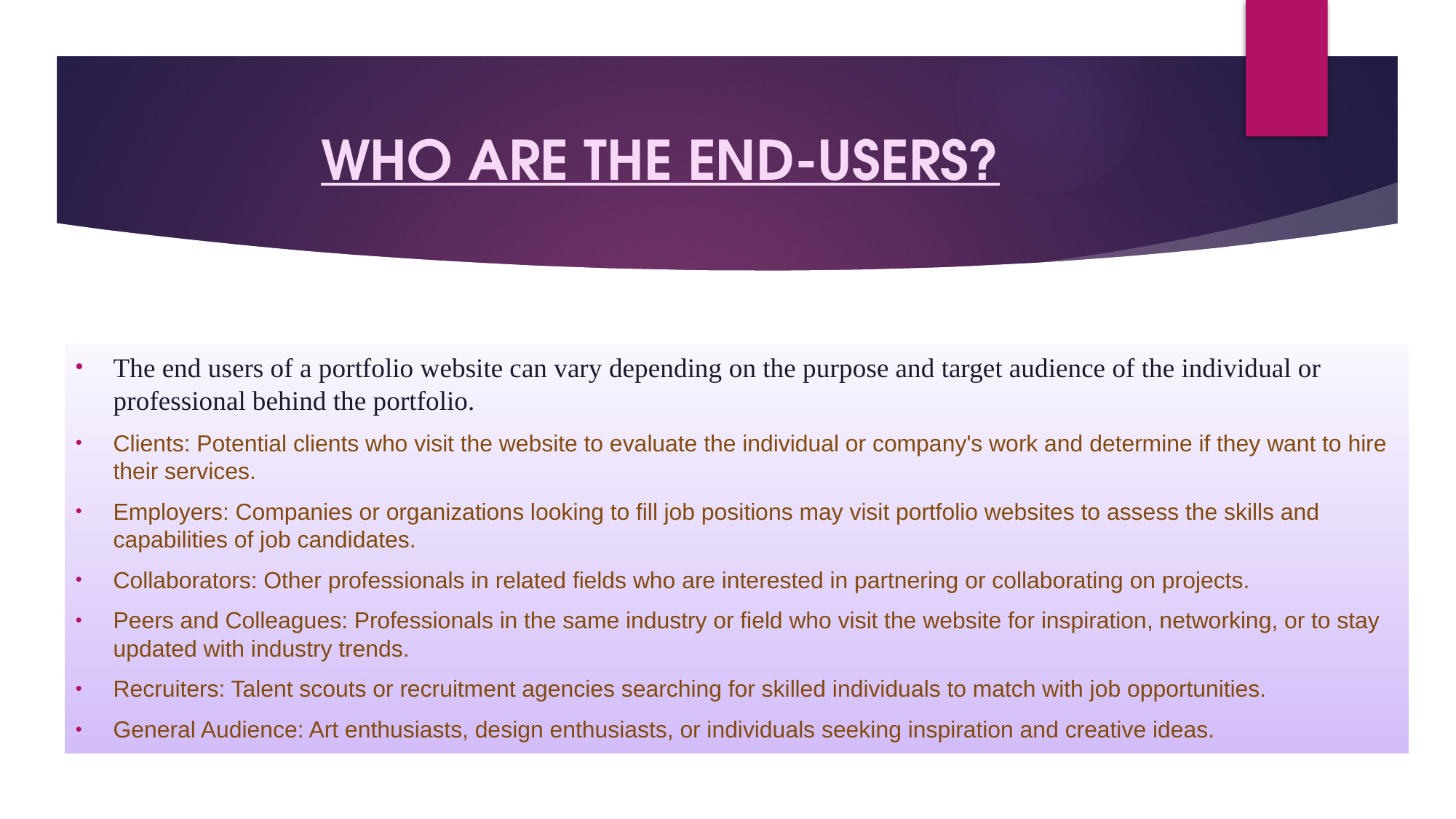

# WHO ARE THE END-USERS?
The end users of a portfolio website can vary depending on the purpose and target audience of the individual or professional behind the portfolio.
Clients: Potential clients who visit the website to evaluate the individual or company's work and determine if they want to hire their services.
Employers: Companies or organizations looking to fill job positions may visit portfolio websites to assess the skills and capabilities of job candidates.
Collaborators: Other professionals in related fields who are interested in partnering or collaborating on projects.
Peers and Colleagues: Professionals in the same industry or field who visit the website for inspiration, networking, or to stay updated with industry trends.
Recruiters: Talent scouts or recruitment agencies searching for skilled individuals to match with job opportunities.
General Audience: Art enthusiasts, design enthusiasts, or individuals seeking inspiration and creative ideas.